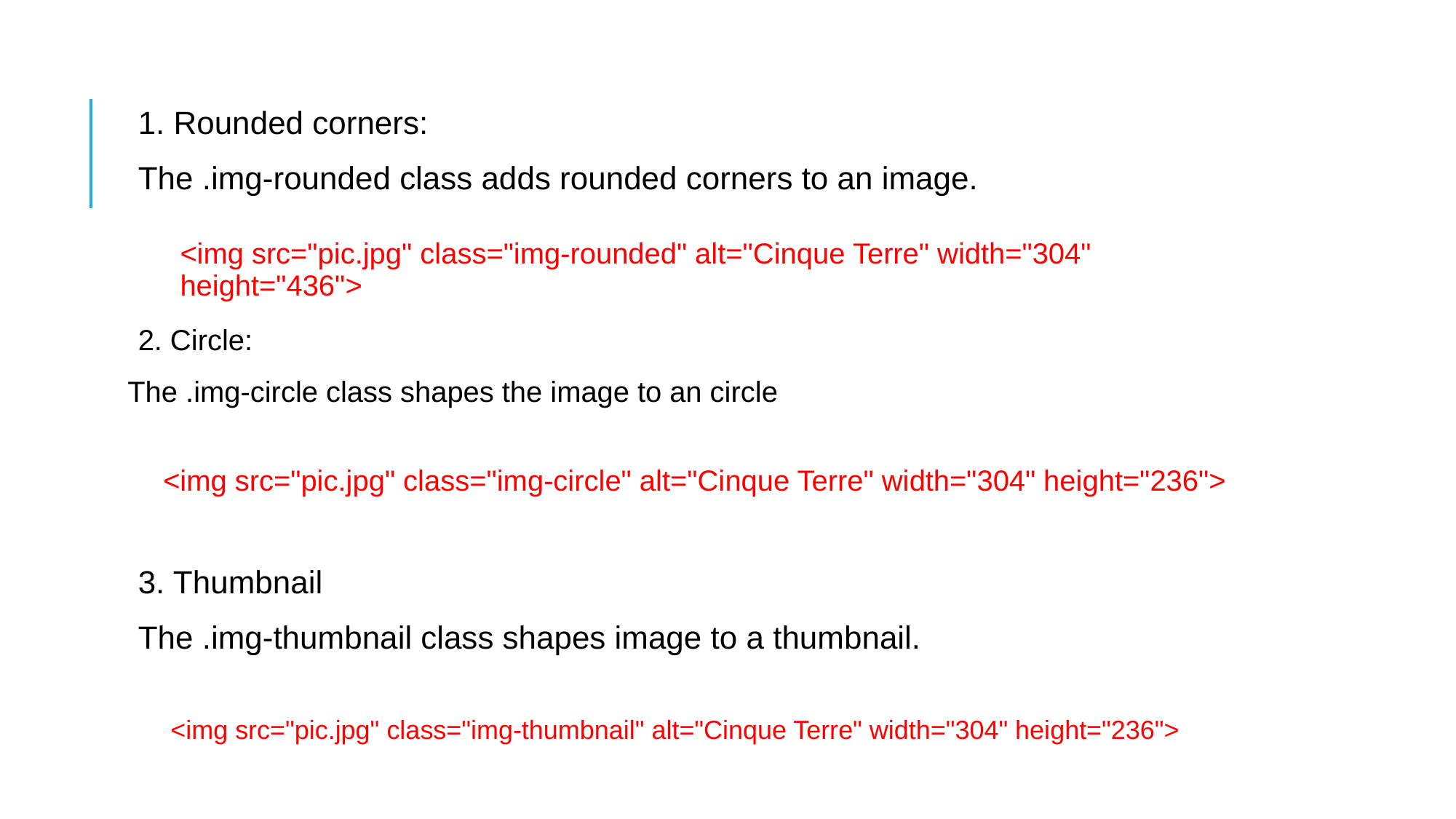

1. Rounded corners:
The .img-rounded class adds rounded corners to an image.

<img src="pic.jpg" class="img-rounded" alt="Cinque Terre" width="304" height="436">
2. Circle:
The .img-circle class shapes the image to an circle

<img src="pic.jpg" class="img-circle" alt="Cinque Terre" width="304" height="236">

3. Thumbnail
The .img-thumbnail class shapes image to a thumbnail.

 <img src="pic.jpg" class="img-thumbnail" alt="Cinque Terre" width="304" height="236">